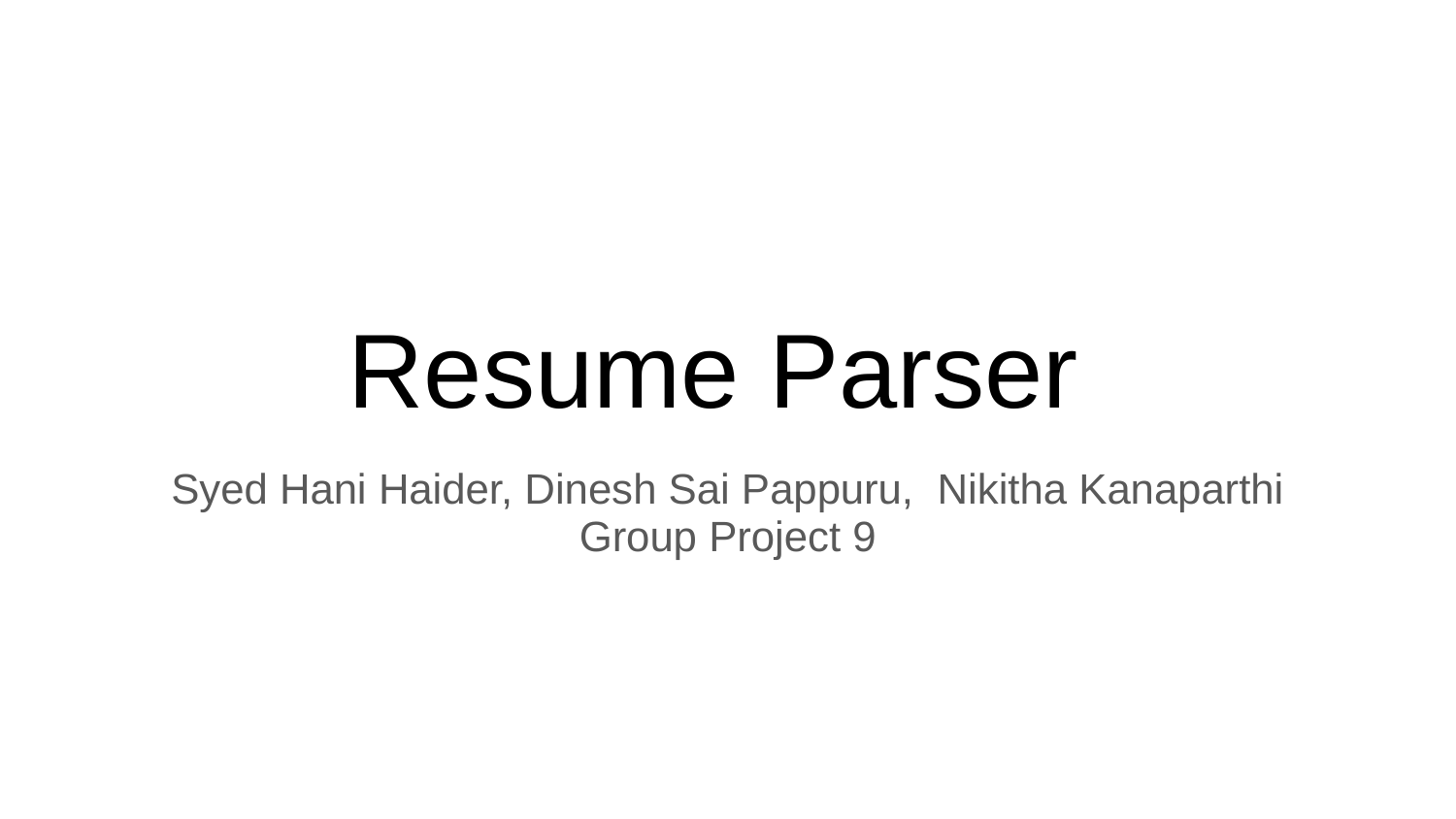

# Resume Parser
Syed Hani Haider, Dinesh Sai Pappuru,  Nikitha Kanaparthi
Group Project 9